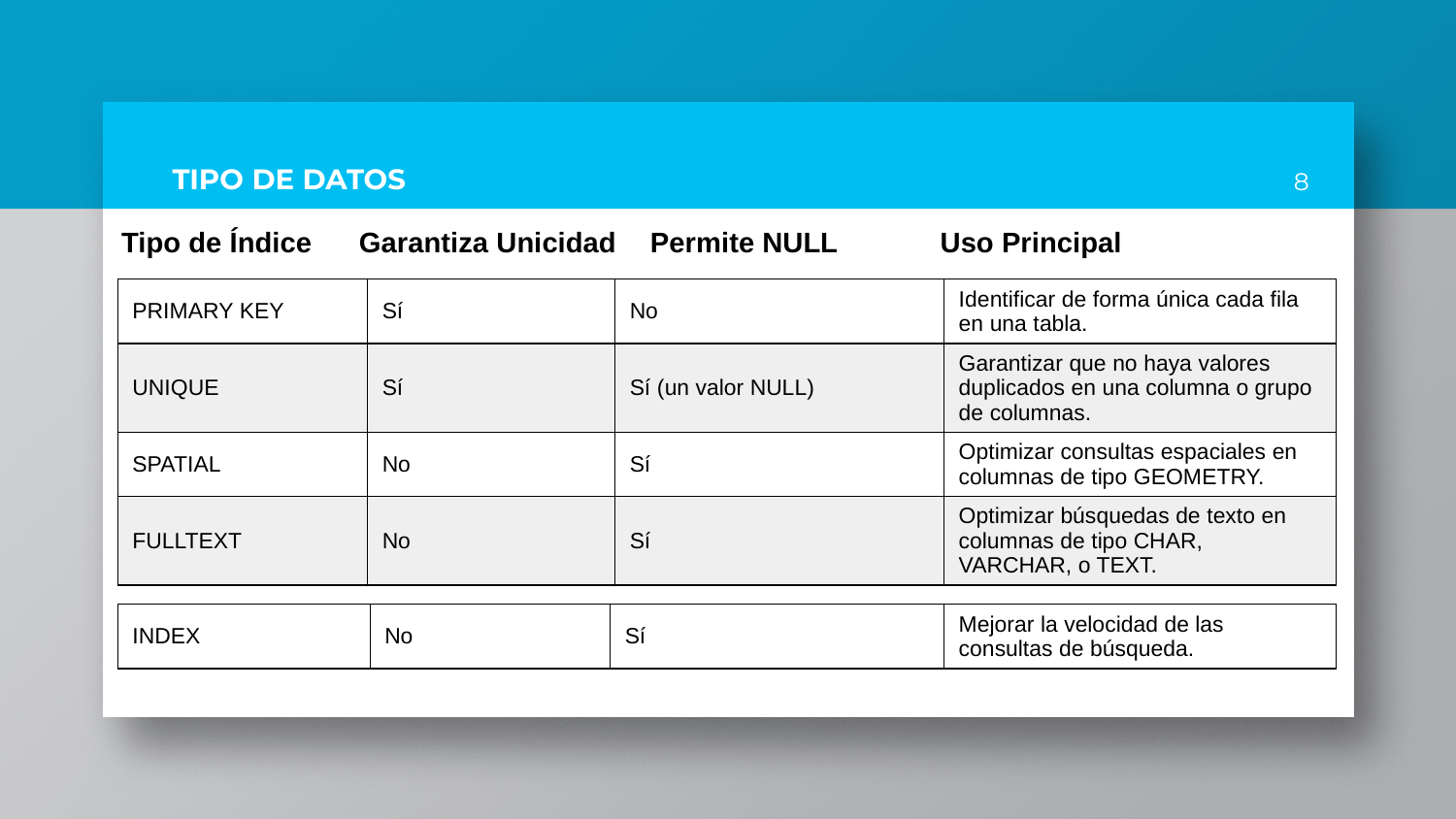

# TIPO DE DATOS
8
| Tipo de Índice | Garantiza Unicidad | Permite NULL | Uso Principal |
| --- | --- | --- | --- |
| PRIMARY KEY | Sí | No | Identificar de forma única cada fila en una tabla. |
| --- | --- | --- | --- |
| UNIQUE | Sí | Sí (un valor NULL) | Garantizar que no haya valores duplicados en una columna o grupo de columnas. |
| SPATIAL | No | Sí | Optimizar consultas espaciales en columnas de tipo GEOMETRY. |
| FULLTEXT | No | Sí | Optimizar búsquedas de texto en columnas de tipo CHAR, VARCHAR, o TEXT. |
| INDEX | No | Sí | Mejorar la velocidad de las consultas de búsqueda. |
| --- | --- | --- | --- |